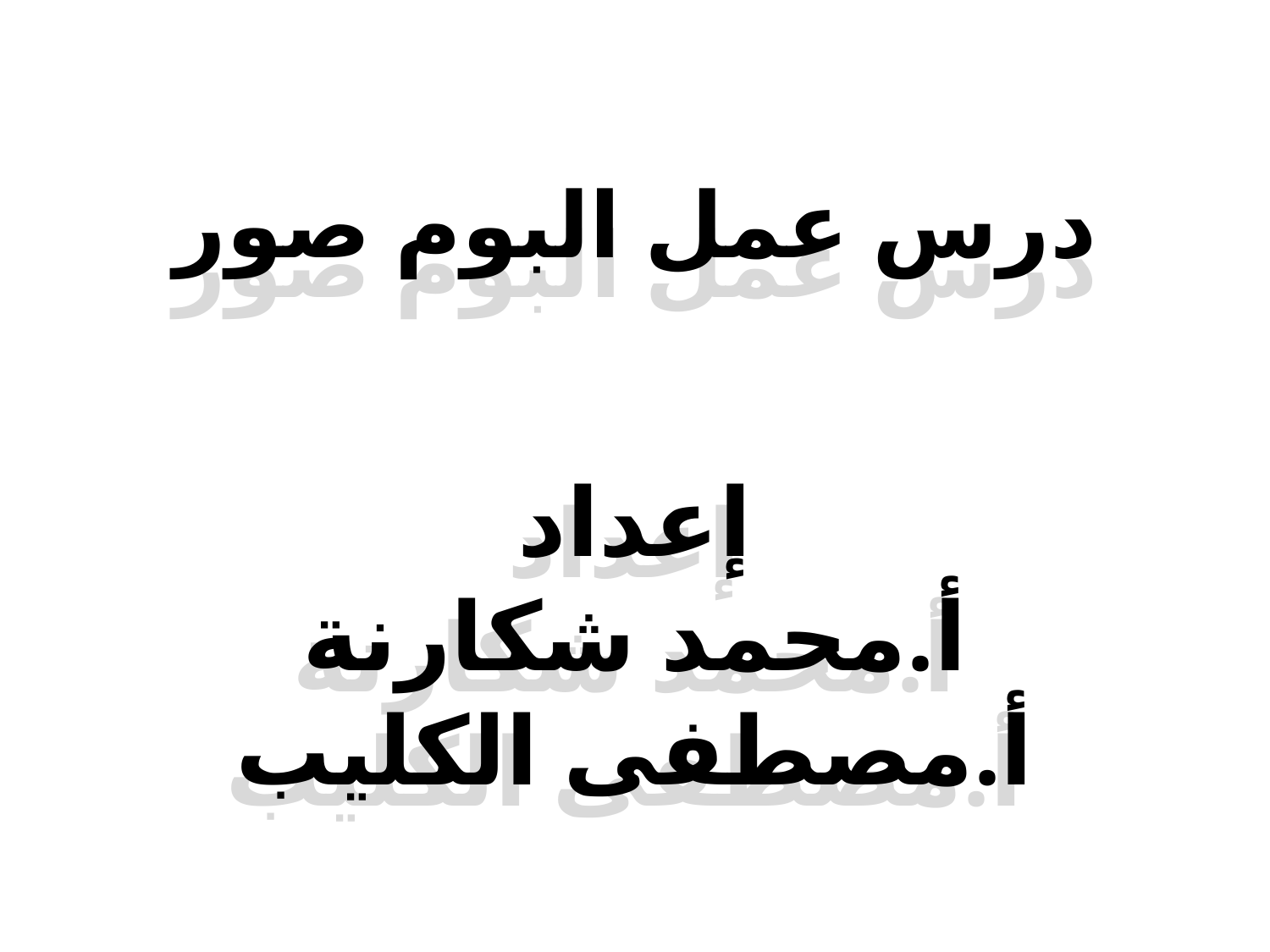

درس عمل البوم صور
# درس عمل البوم صور
إعداد
أ.محمد شكارنة
أ.مصطفى الكليب
إعداد
أ.محمد شكارنة
أ.مصطفى الكليب